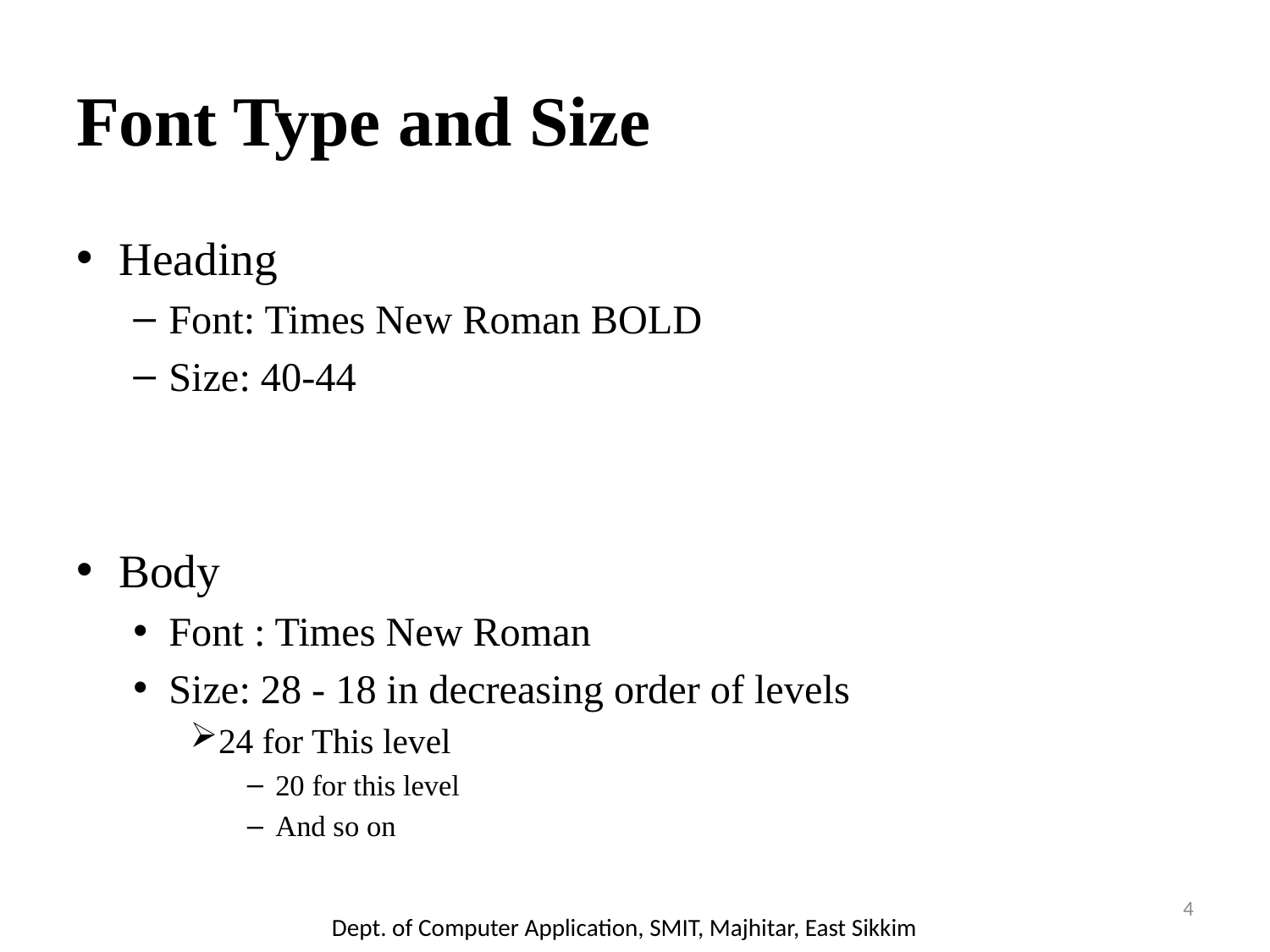

# Font Type and Size
Heading
Font: Times New Roman BOLD
Size: 40-44

Body
Font : Times New Roman
Size: 28 - 18 in decreasing order of levels
24 for This level
20 for this level
And so on
4
Dept. of Computer Application, SMIT, Majhitar, East Sikkim